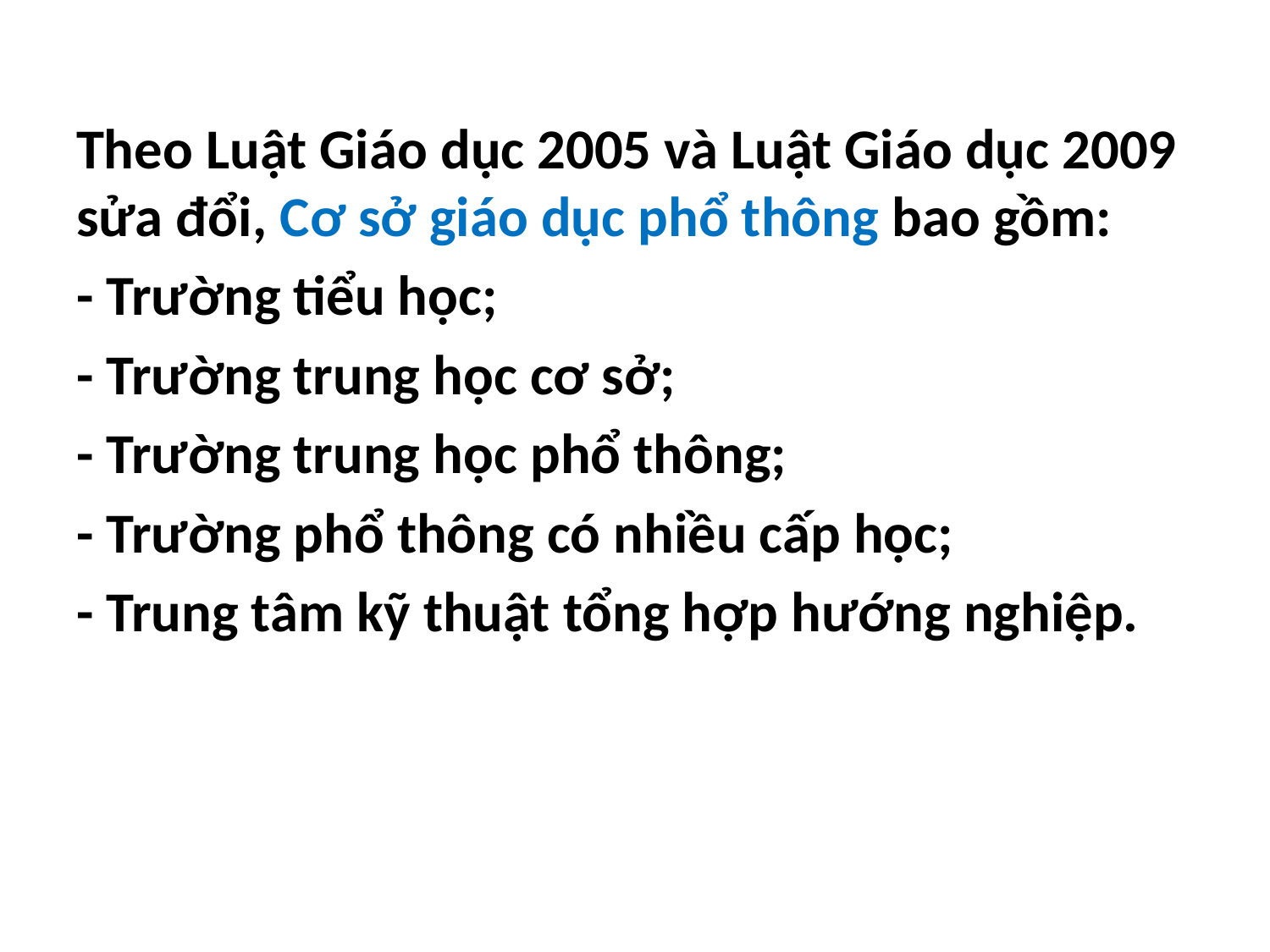

Theo Luật Giáo dục 2005 và Luật Giáo dục 2009 sửa đổi, Cơ sở giáo dục phổ thông bao gồm:
- Trường tiểu học;
- Trường trung học cơ sở;
- Trường trung học phổ thông;
- Trường phổ thông có nhiều cấp học;
- Trung tâm kỹ thuật tổng hợp hướng nghiệp.